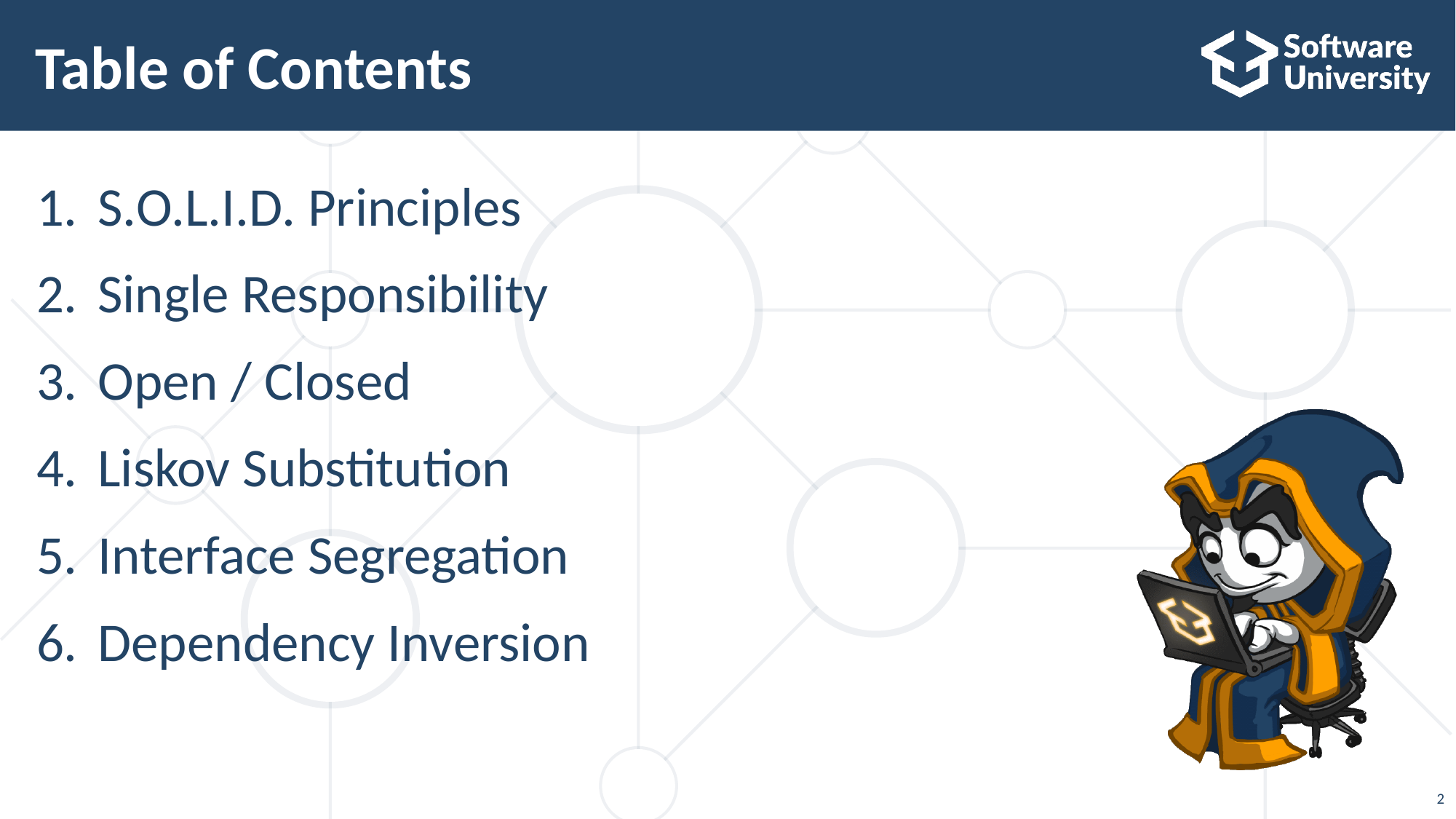

# Table of Contents
S.O.L.I.D. Principles
Single Responsibility
Open / Closed
Liskov Substitution
Interface Segregation
Dependency Inversion
2